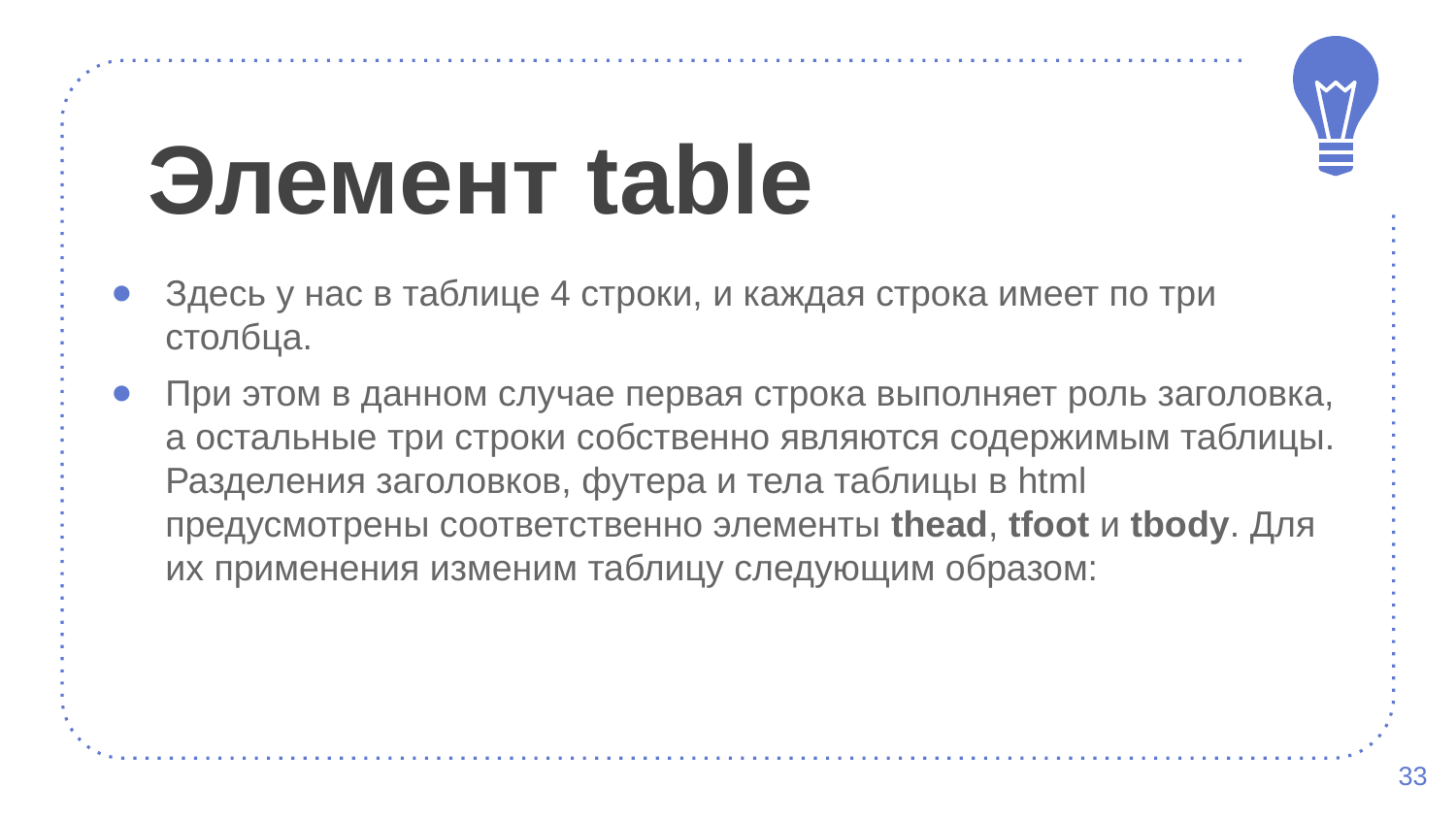

Элемент table
Здесь у нас в таблице 4 строки, и каждая строка имеет по три столбца.
При этом в данном случае первая строка выполняет роль заголовка, а остальные три строки собственно являются содержимым таблицы. Разделения заголовков, футера и тела таблицы в html предусмотрены соответственно элементы thead, tfoot и tbody. Для их применения изменим таблицу следующим образом:
33